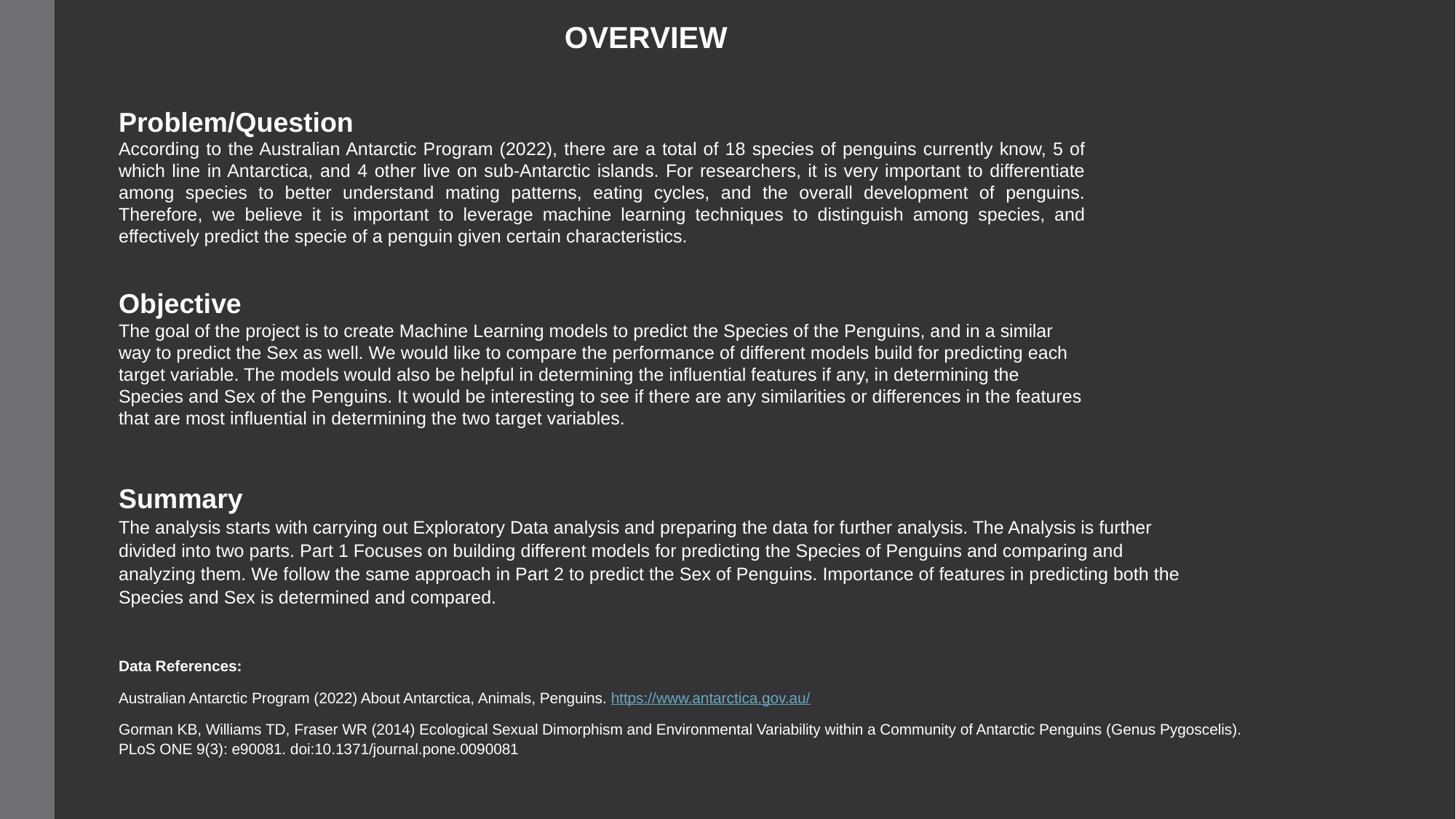

OVERVIEW
Problem/Question
According to the Australian Antarctic Program (2022), there are a total of 18 species of penguins currently know, 5 of which line in Antarctica, and 4 other live on sub-Antarctic islands. For researchers, it is very important to differentiate among species to better understand mating patterns, eating cycles, and the overall development of penguins. Therefore, we believe it is important to leverage machine learning techniques to distinguish among species, and effectively predict the specie of a penguin given certain characteristics.

Objective
The goal of the project is to create Machine Learning models to predict the Species of the Penguins, and in a similar way to predict the Sex as well. We would like to compare the performance of different models build for predicting each target variable. The models would also be helpful in determining the influential features if any, in determining the
Species and Sex of the Penguins. It would be interesting to see if there are any similarities or differences in the features that are most influential in determining the two target variables.

Summary
The analysis starts with carrying out Exploratory Data analysis and preparing the data for further analysis. The Analysis is further divided into two parts. Part 1 Focuses on building different models for predicting the Species of Penguins and comparing and analyzing them. We follow the same approach in Part 2 to predict the Sex of Penguins. Importance of features in predicting both the Species and Sex is determined and compared.
Data References:
Australian Antarctic Program (2022) About Antarctica, Animals, Penguins. https://www.antarctica.gov.au/
Gorman KB, Williams TD, Fraser WR (2014) Ecological Sexual Dimorphism and Environmental Variability within a Community of Antarctic Penguins (Genus Pygoscelis). PLoS ONE 9(3): e90081. doi:10.1371/journal.pone.0090081